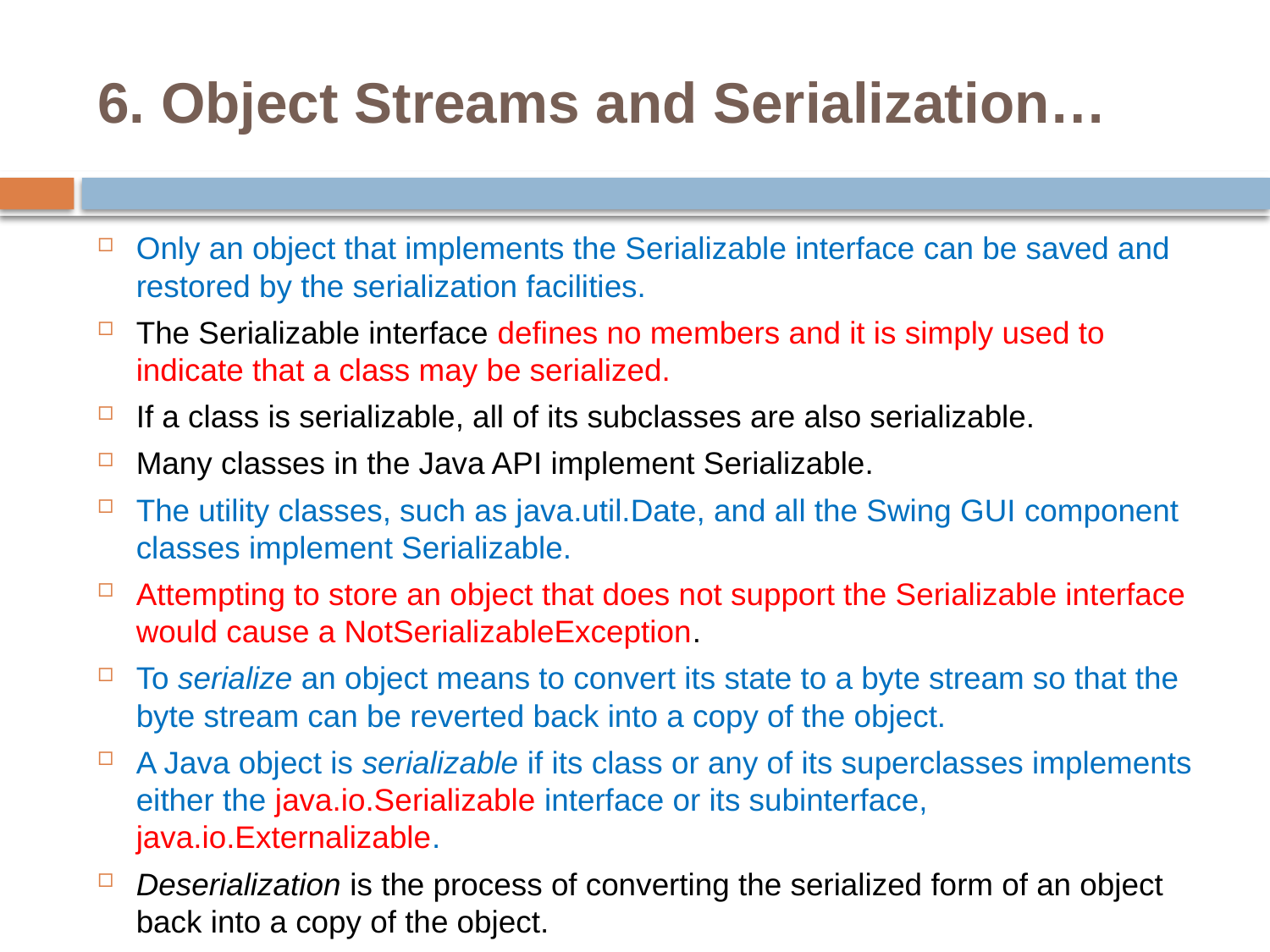

# 6. Object Streams and Serialization…
Only an object that implements the Serializable interface can be saved and restored by the serialization facilities.
The Serializable interface defines no members and it is simply used to indicate that a class may be serialized.
If a class is serializable, all of its subclasses are also serializable.
Many classes in the Java API implement Serializable.
The utility classes, such as java.util.Date, and all the Swing GUI component classes implement Serializable.
Attempting to store an object that does not support the Serializable interface would cause a NotSerializableException.
To serialize an object means to convert its state to a byte stream so that the byte stream can be reverted back into a copy of the object.
A Java object is serializable if its class or any of its superclasses implements either the java.io.Serializable interface or its subinterface, java.io.Externalizable.
Deserialization is the process of converting the serialized form of an object back into a copy of the object.